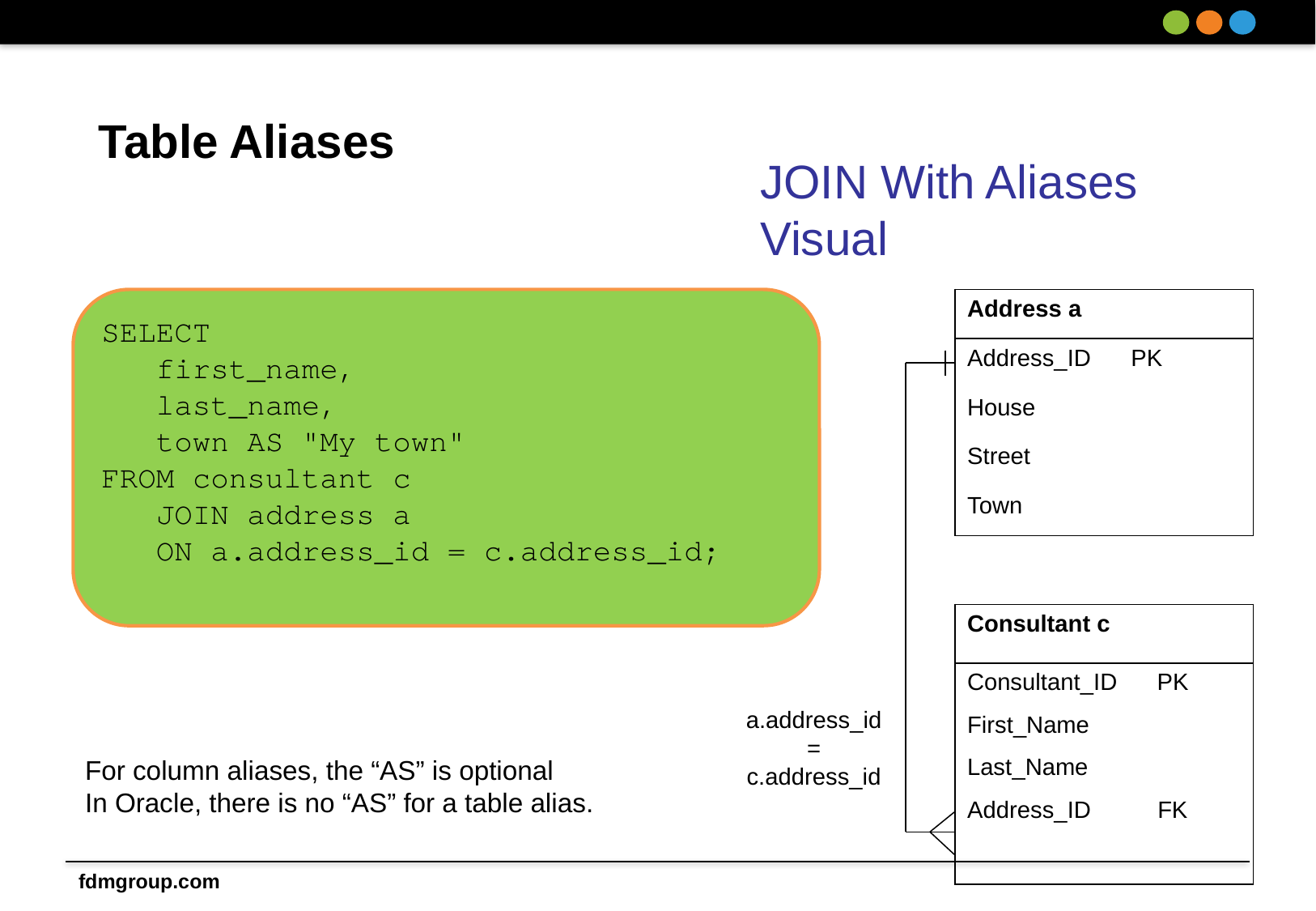

# Table Aliases
JOIN With Aliases Visual
SELECT
   first_name,
   last_name,
   town AS "My town"
FROM consultant c
   JOIN address a
   ON a.address_id = c.address_id;

| Address a |
| --- |
| Address\_ID PK |
| House |
| Street |
| Town |
| Consultant c |
| --- |
| Consultant\_ID PK |
| First\_Name |
| Last\_Name |
| Address\_ID FK |
a.address_id
=
c.address_id
For column aliases, the “AS” is optional
In Oracle, there is no “AS” for a table alias.